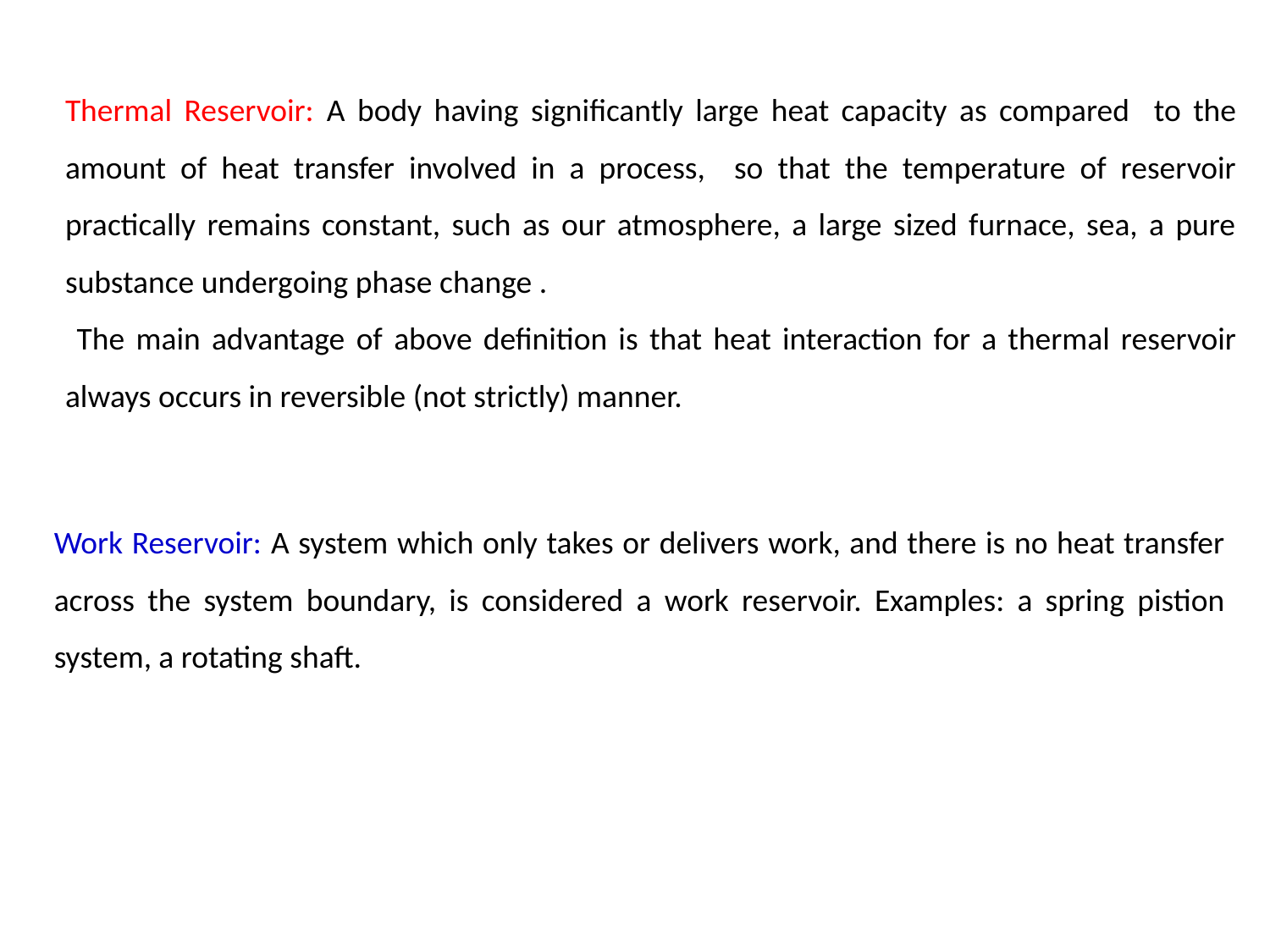

Thermal Reservoir: A body having significantly large heat capacity as compared  to the amount of heat transfer involved in a process,  so that the temperature of reservoir practically remains constant, such as our atmosphere, a large sized furnace, sea, a pure substance undergoing phase change .
 The main advantage of above definition is that heat interaction for a thermal reservoir always occurs in reversible (not strictly) manner.
Work Reservoir: A system which only takes or delivers work, and there is no heat transfer across the system boundary, is considered a work reservoir. Examples: a spring pistion system, a rotating shaft.